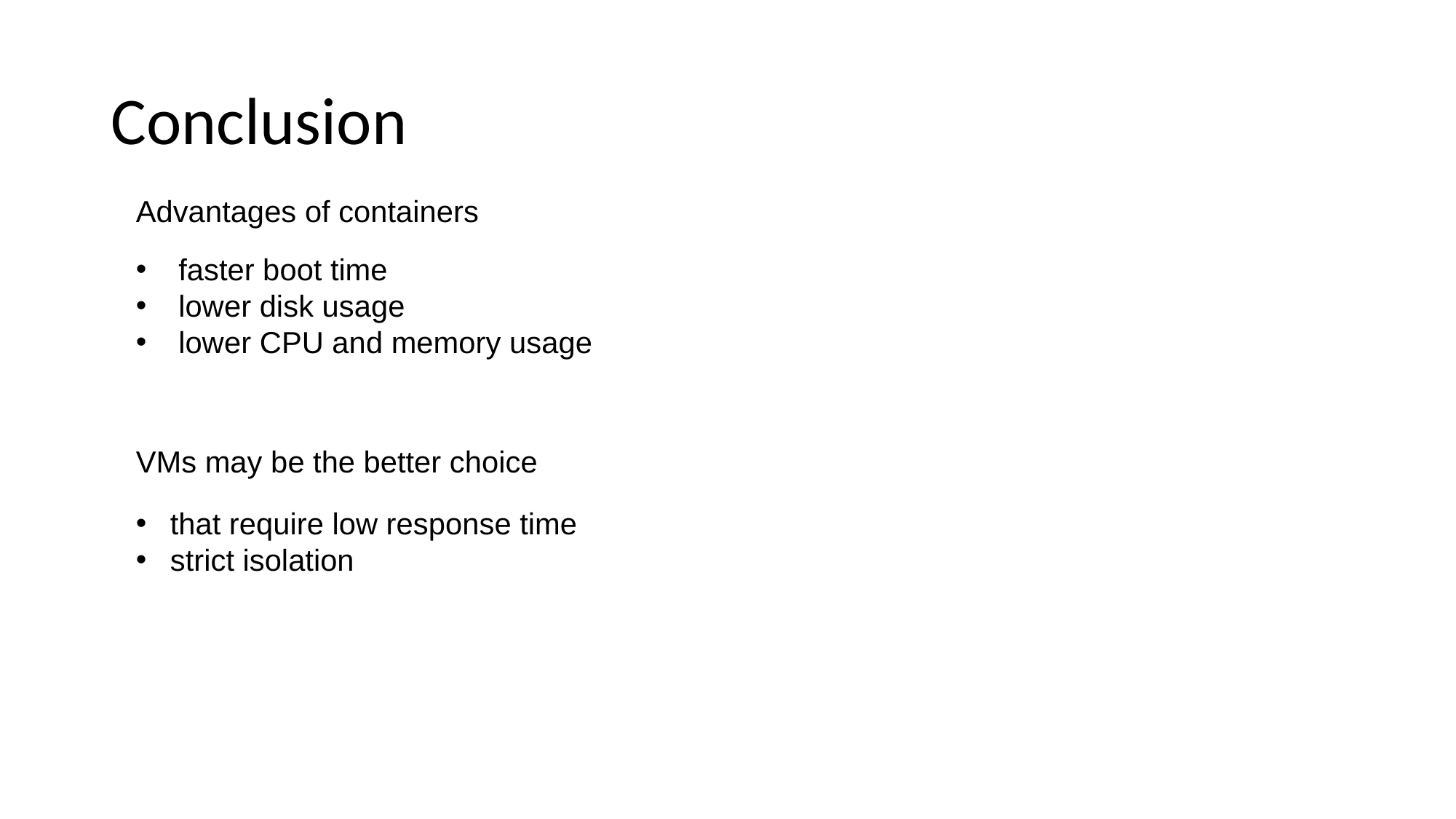

# Conclusion
Advantages of containers

 faster boot time
 lower disk usage
 lower CPU and memory usage
VMs may be the better choice

that require low response time
strict isolation